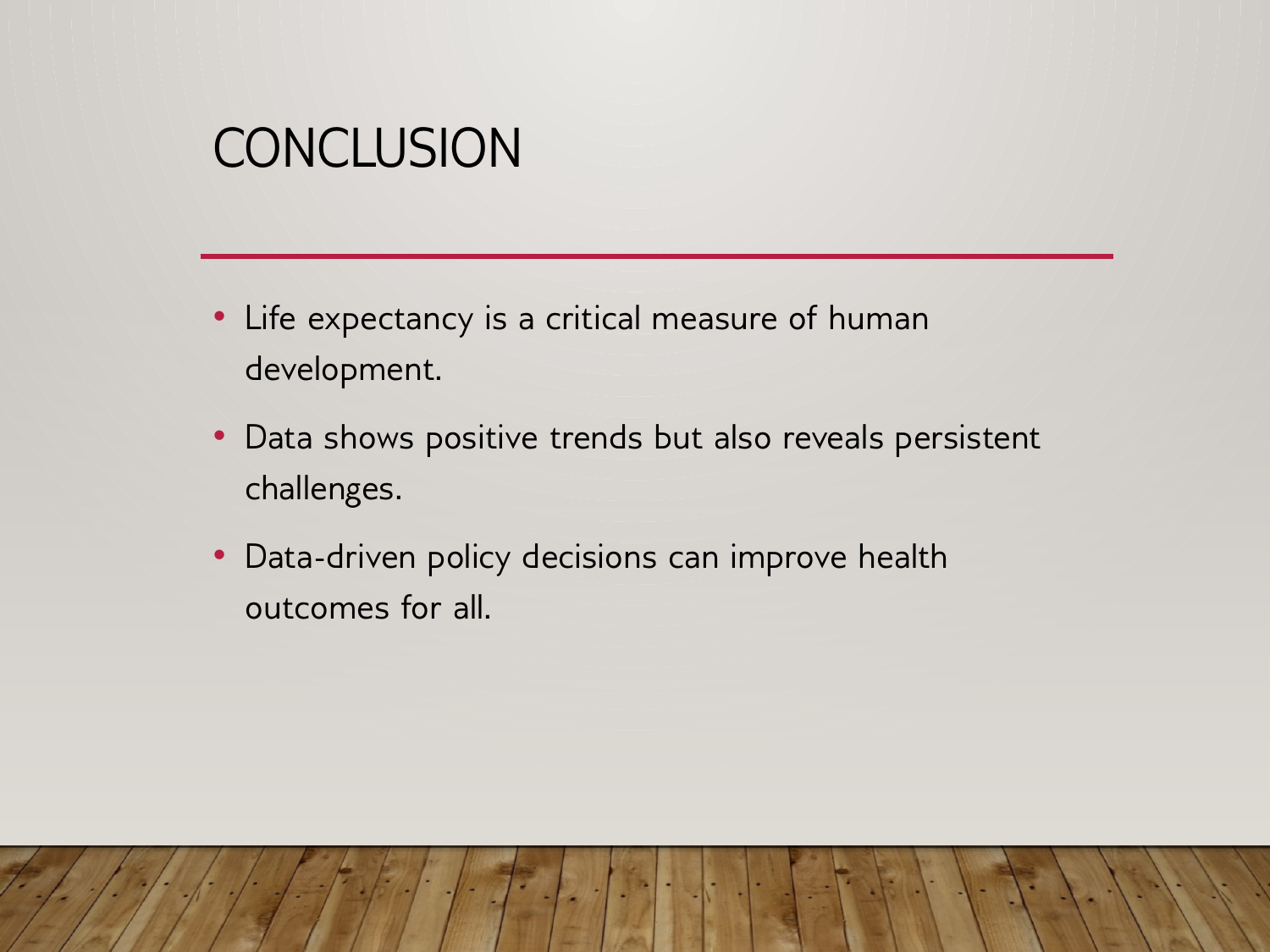

# Conclusion
Life expectancy is a critical measure of human development.
Data shows positive trends but also reveals persistent challenges.
Data-driven policy decisions can improve health outcomes for all.